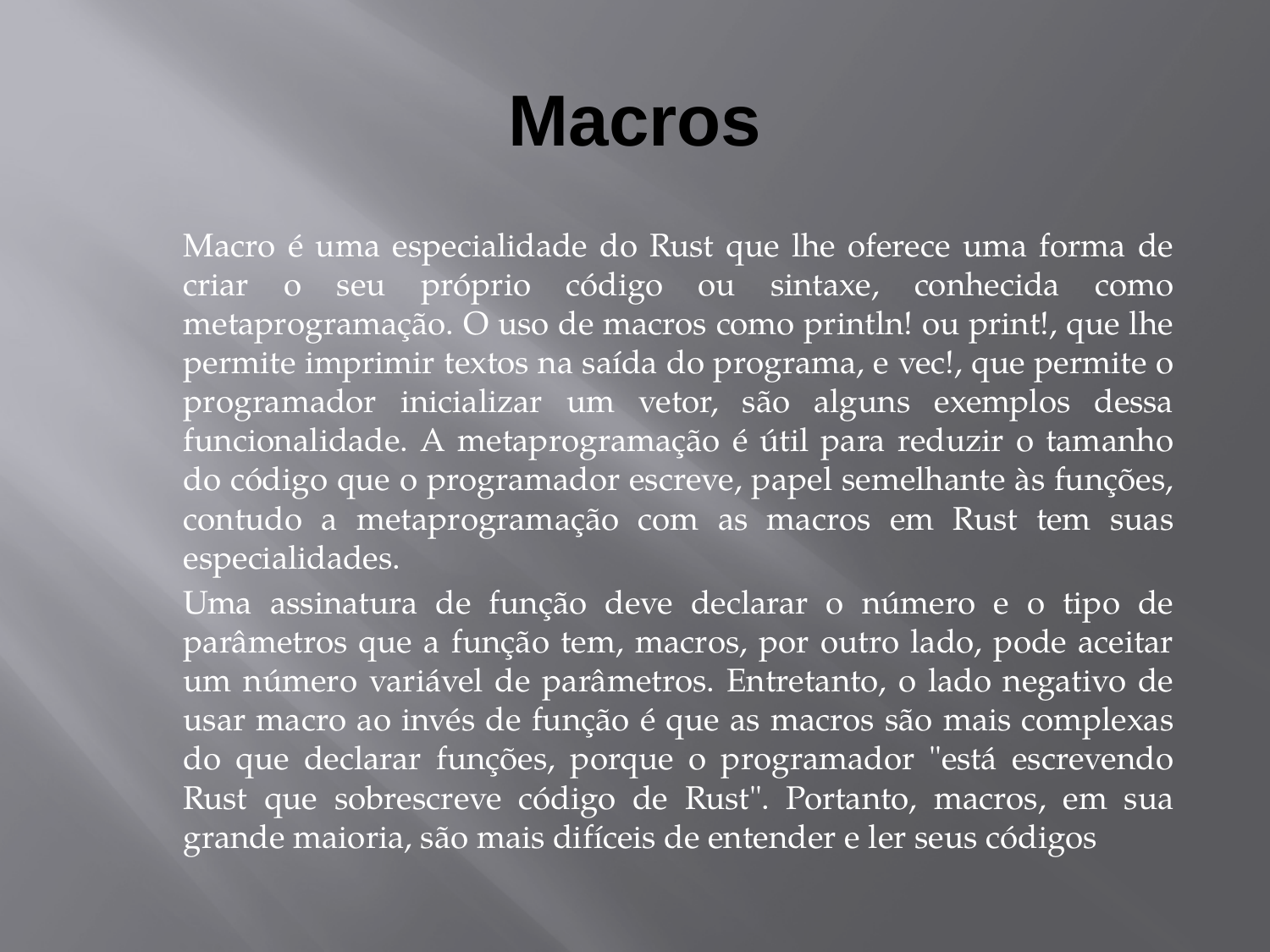

# Macros
	Macro é uma especialidade do Rust que lhe oferece uma forma de criar o seu próprio código ou sintaxe, conhecida como metaprogramação. O uso de macros como println! ou print!, que lhe permite imprimir textos na saída do programa, e vec!, que permite o programador inicializar um vetor, são alguns exemplos dessa funcionalidade. A metaprogramação é útil para reduzir o tamanho do código que o programador escreve, papel semelhante às funções, contudo a metaprogramação com as macros em Rust tem suas especialidades.
	Uma assinatura de função deve declarar o número e o tipo de parâmetros que a função tem, macros, por outro lado, pode aceitar um número variável de parâmetros. Entretanto, o lado negativo de usar macro ao invés de função é que as macros são mais complexas do que declarar funções, porque o programador "está escrevendo Rust que sobrescreve código de Rust". Portanto, macros, em sua grande maioria, são mais difíceis de entender e ler seus códigos